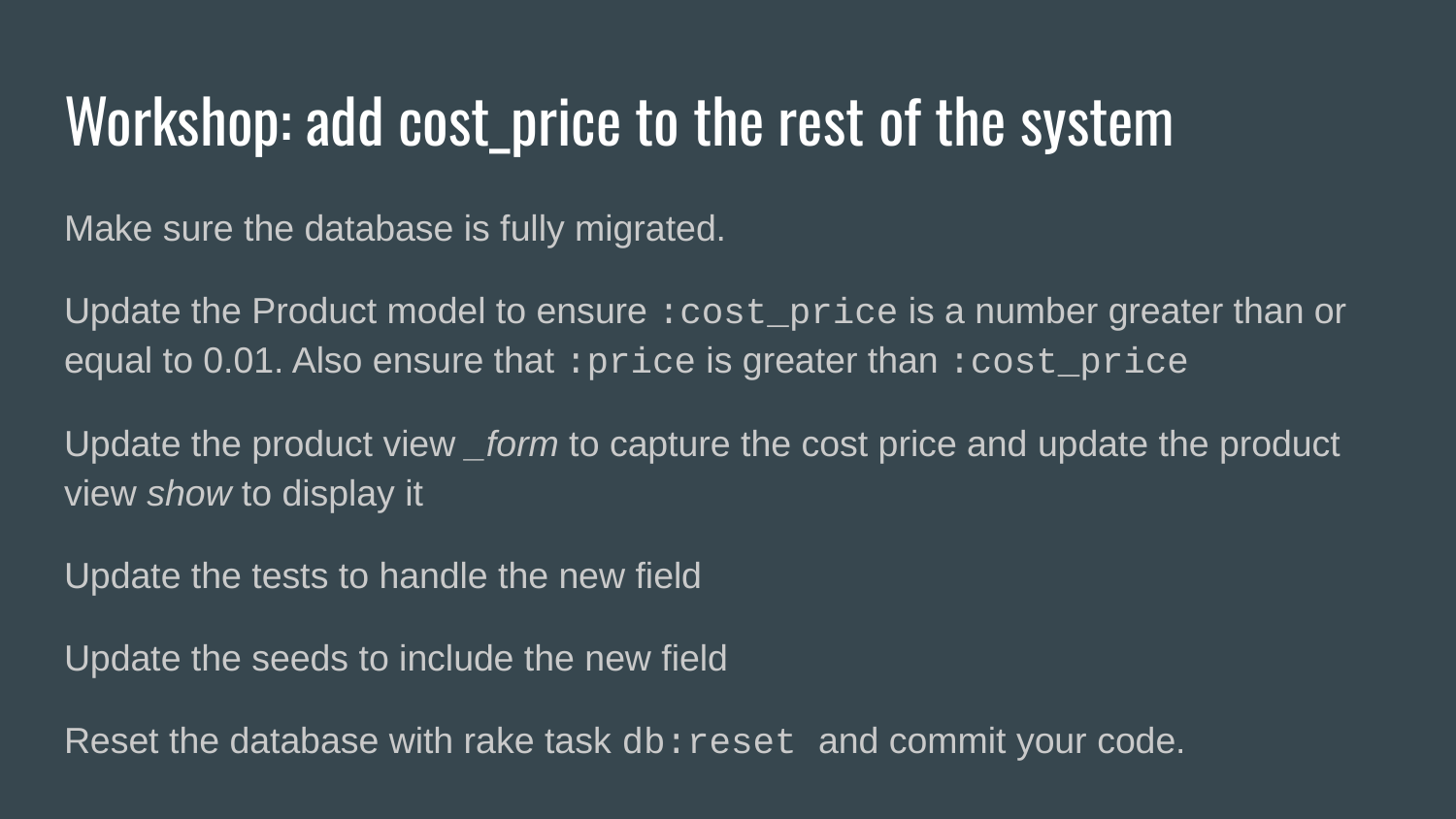

# Workshop: add cost_price to the rest of the system
Make sure the database is fully migrated.
Update the Product model to ensure :cost_price is a number greater than or equal to 0.01. Also ensure that :price is greater than :cost_price
Update the product view _form to capture the cost price and update the product view show to display it
Update the tests to handle the new field
Update the seeds to include the new field
Reset the database with rake task db:reset and commit your code.